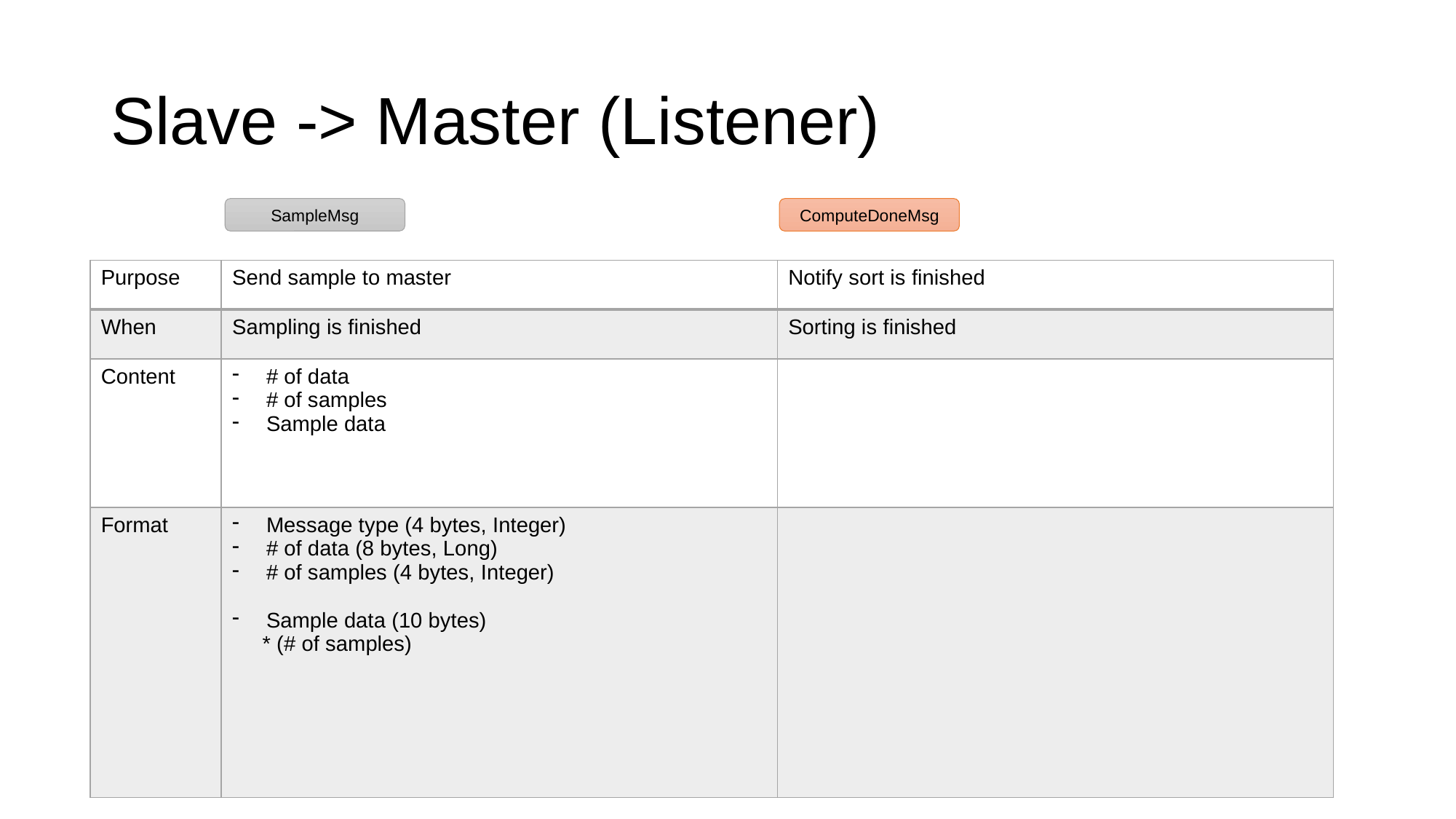

# Slave -> Master (Listener)
SampleMsg
ComputeDoneMsg
| Purpose | Send sample to master | Notify sort is finished |
| --- | --- | --- |
| When | Sampling is finished | Sorting is finished |
| Content | # of data # of samples Sample data |  |
| Format | Message type (4 bytes, Integer) # of data (8 bytes, Long) # of samples (4 bytes, Integer) Sample data (10 bytes) \* (# of samples) |  |